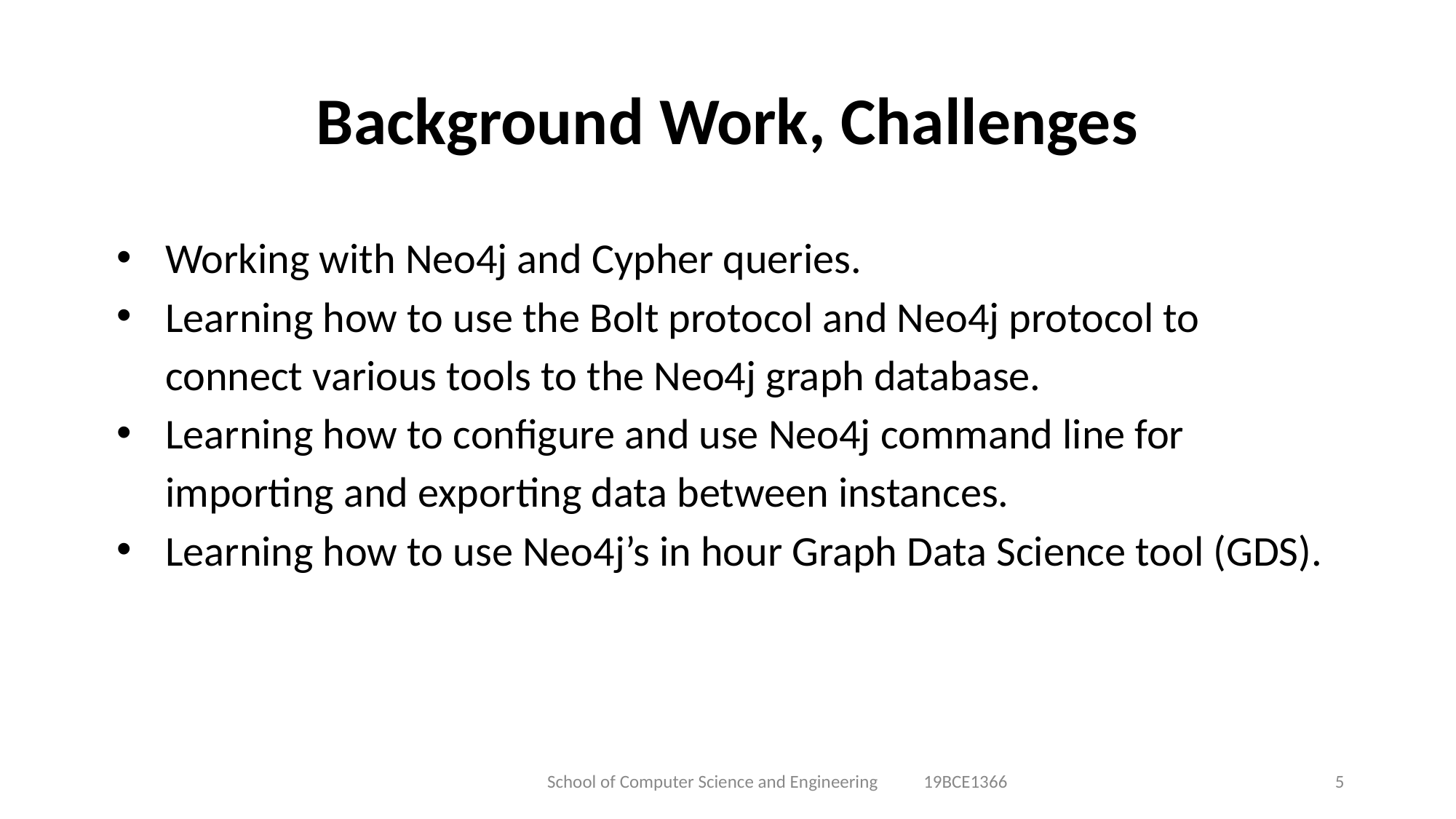

# Background Work, Challenges
Working with Neo4j and Cypher queries.
Learning how to use the Bolt protocol and Neo4j protocol to connect various tools to the Neo4j graph database.
Learning how to configure and use Neo4j command line for importing and exporting data between instances.
Learning how to use Neo4j’s in hour Graph Data Science tool (GDS).
School of Computer Science and Engineering           19BCE1366
5